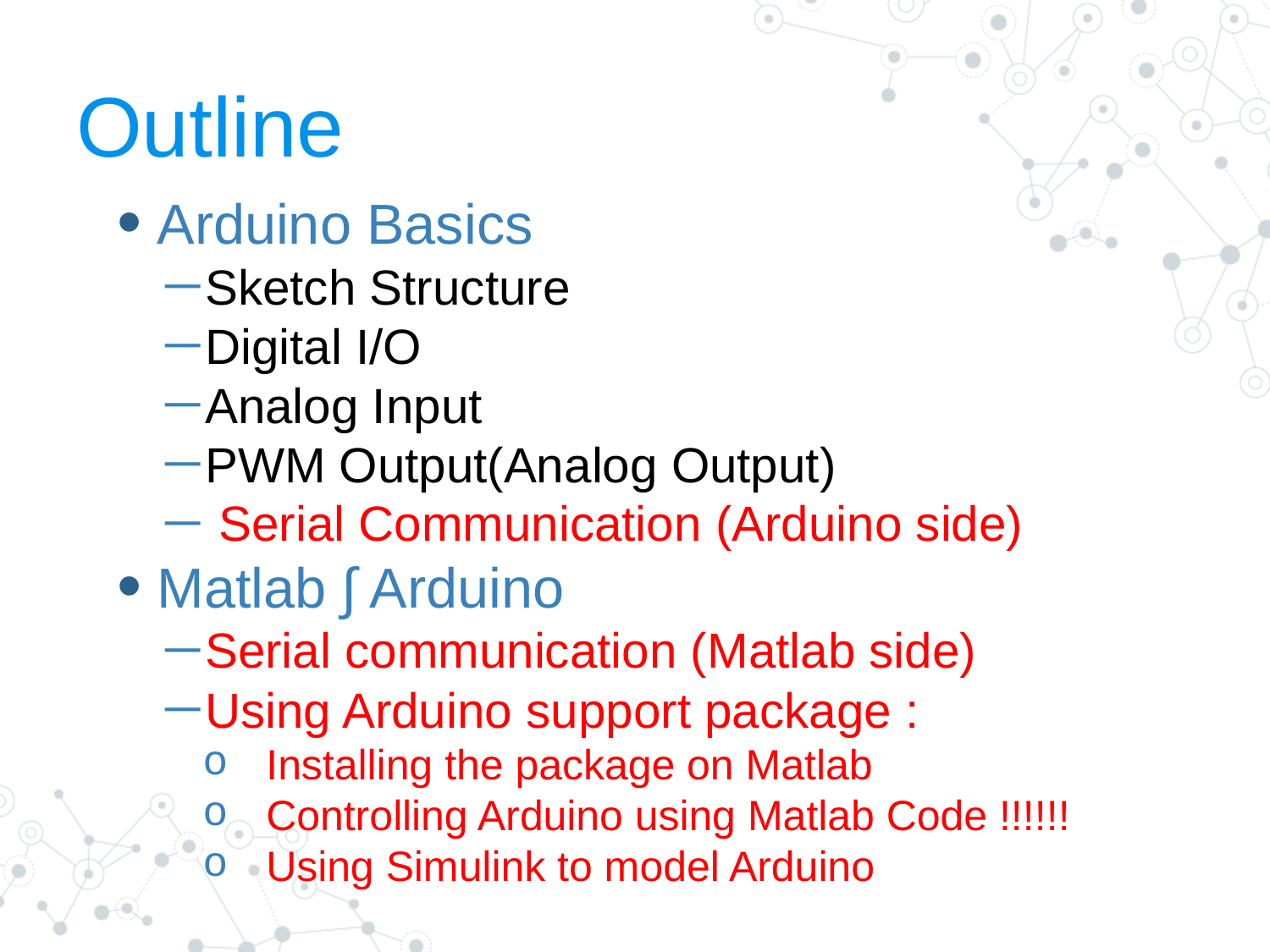

Outline
Arduino Basics
Sketch Structure
Digital I/O
Analog Input
PWM Output(Analog Output)
 Serial Communication (Arduino side)
Matlab ∫󠆗 Arduino
Serial communication (Matlab side)
Using Arduino support package :
Installing the package on Matlab
Controlling Arduino using Matlab Code !!!!!!
Using Simulink to model Arduino